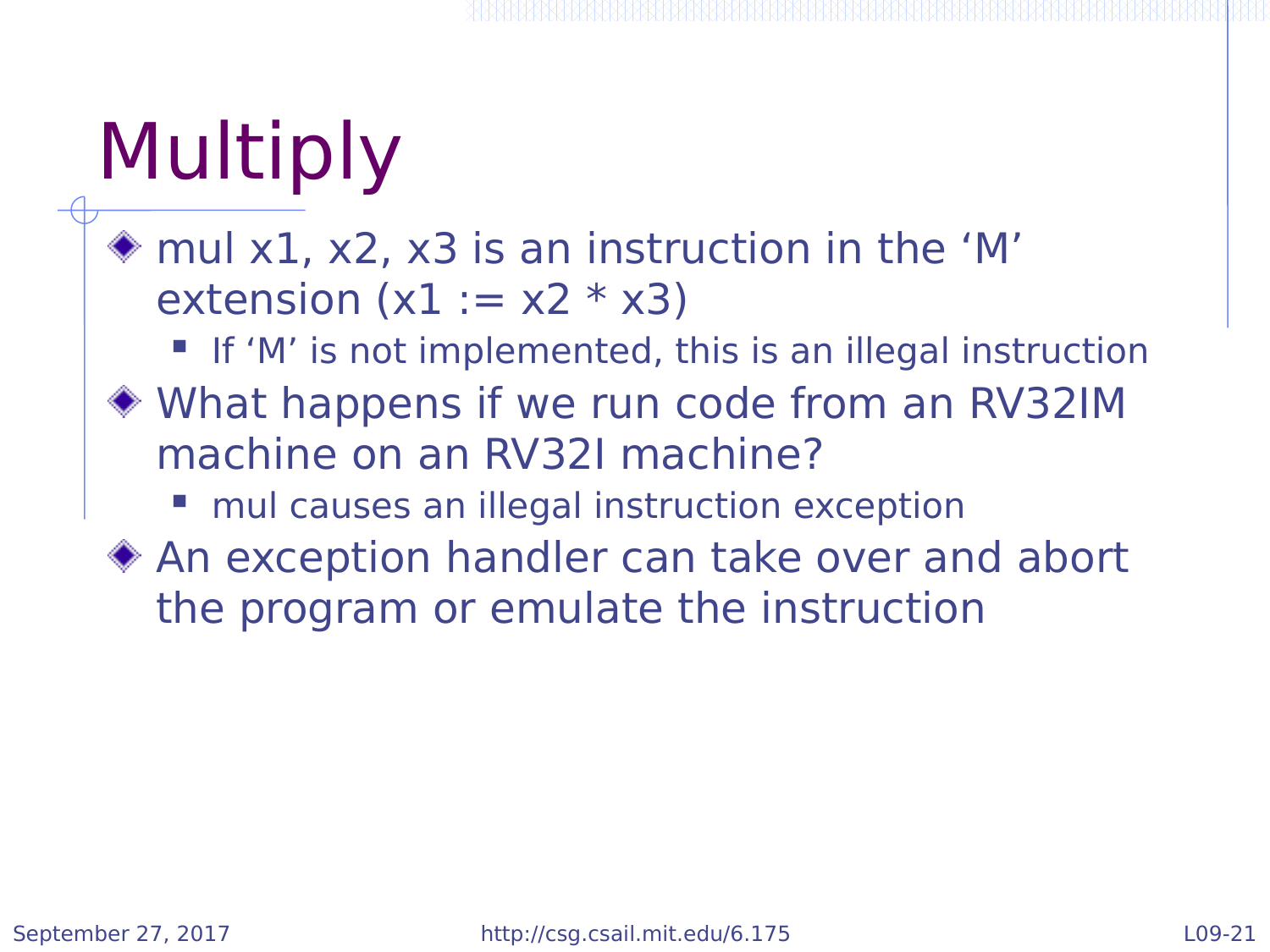

# Multiply
mul x1, x2, x3 is an instruction in the ‘M’ extension (x1 := x2 * x3)
If ‘M’ is not implemented, this is an illegal instruction
What happens if we run code from an RV32IM machine on an RV32I machine?
mul causes an illegal instruction exception
An exception handler can take over and abort the program or emulate the instruction
September 27, 2017
http://csg.csail.mit.edu/6.175
L09-21